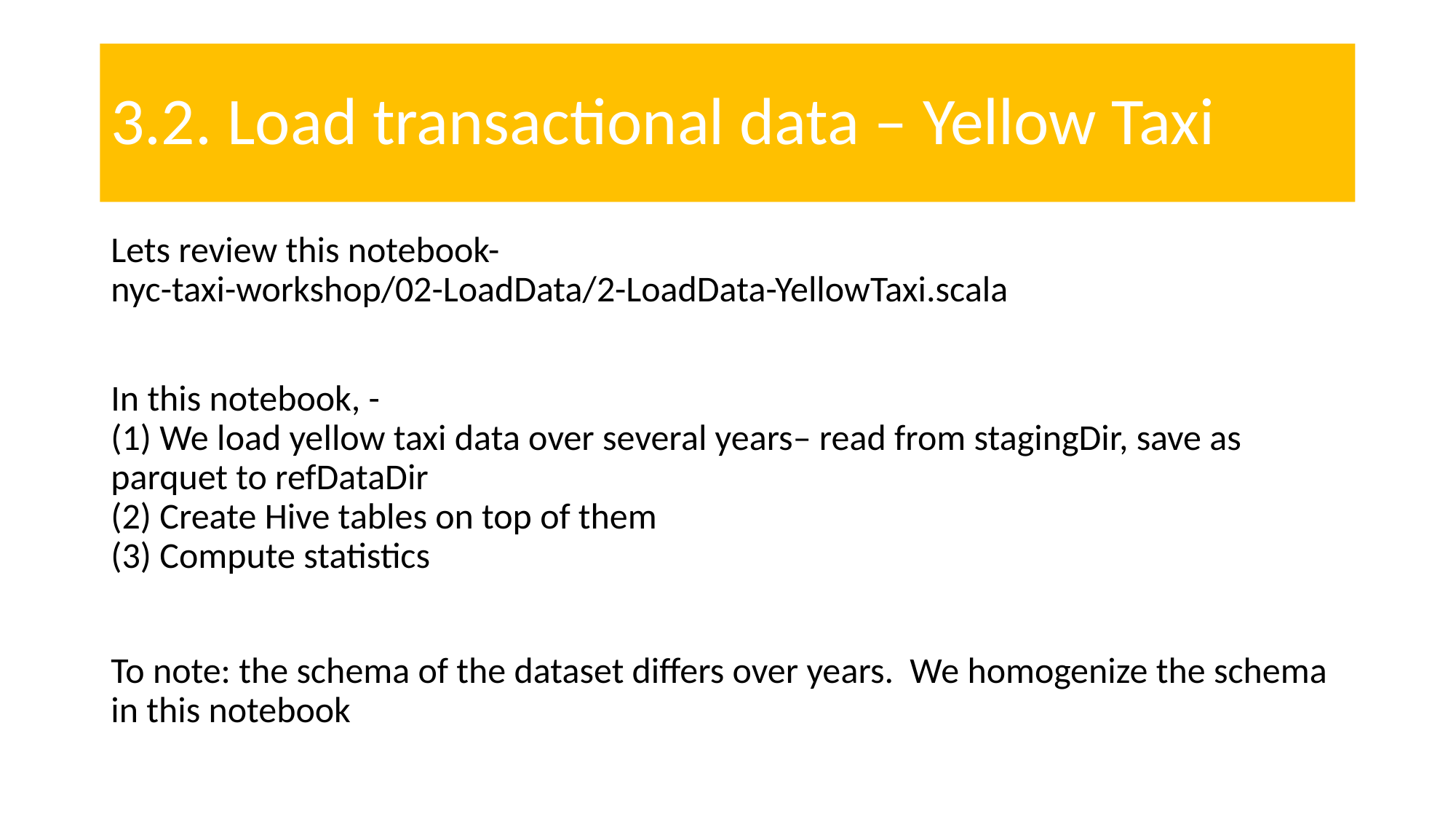

# 3.2. Load transactional data – Yellow Taxi
Lets review this notebook-
nyc-taxi-workshop/02-LoadData/2-LoadData-YellowTaxi.scala

In this notebook, -
(1) We load yellow taxi data over several years– read from stagingDir, save as parquet to refDataDir
(2) Create Hive tables on top of them
(3) Compute statistics

To note: the schema of the dataset differs over years.  We homogenize the schema in this notebook